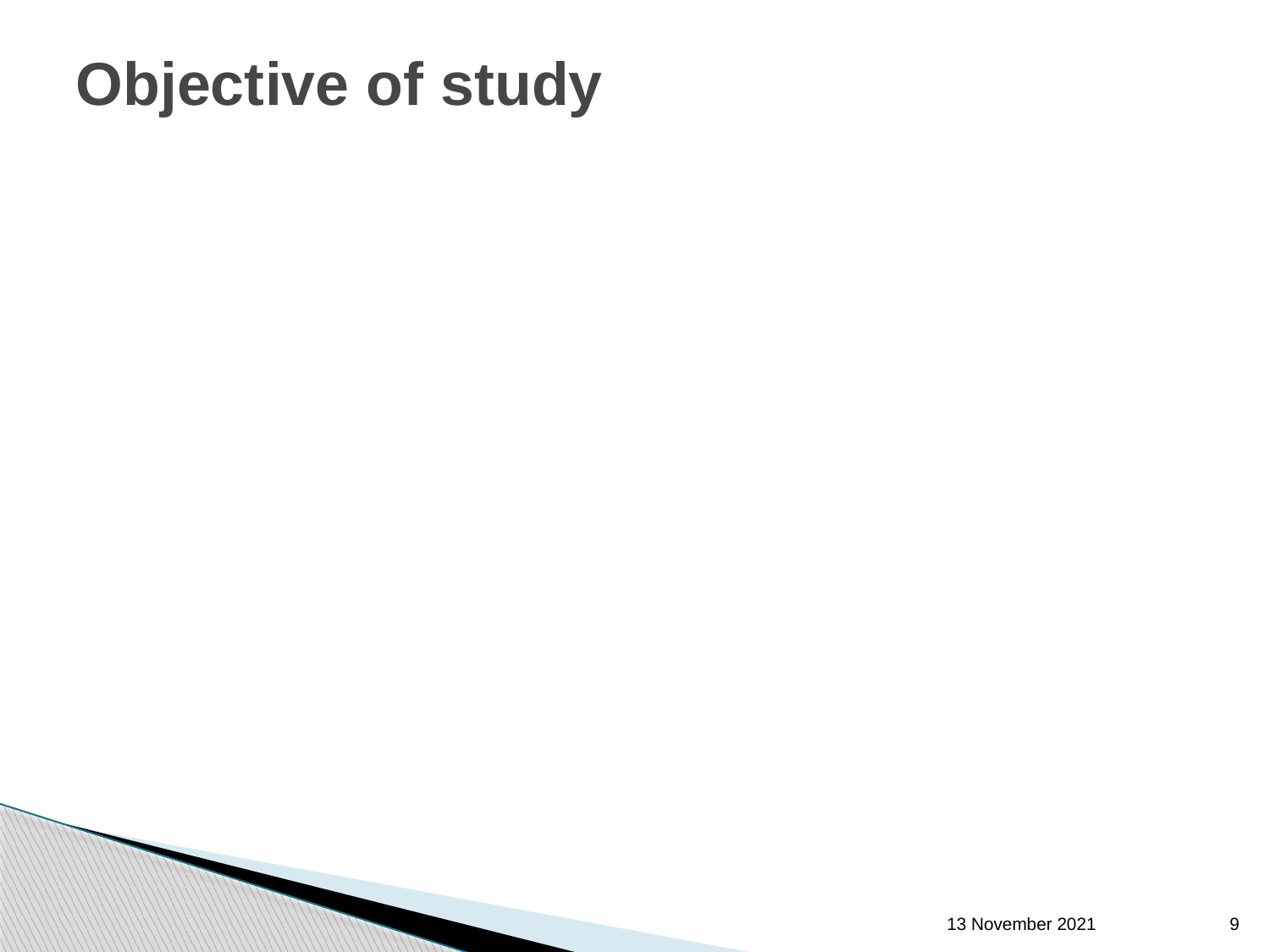

# Objective of study

13 November 2021
9